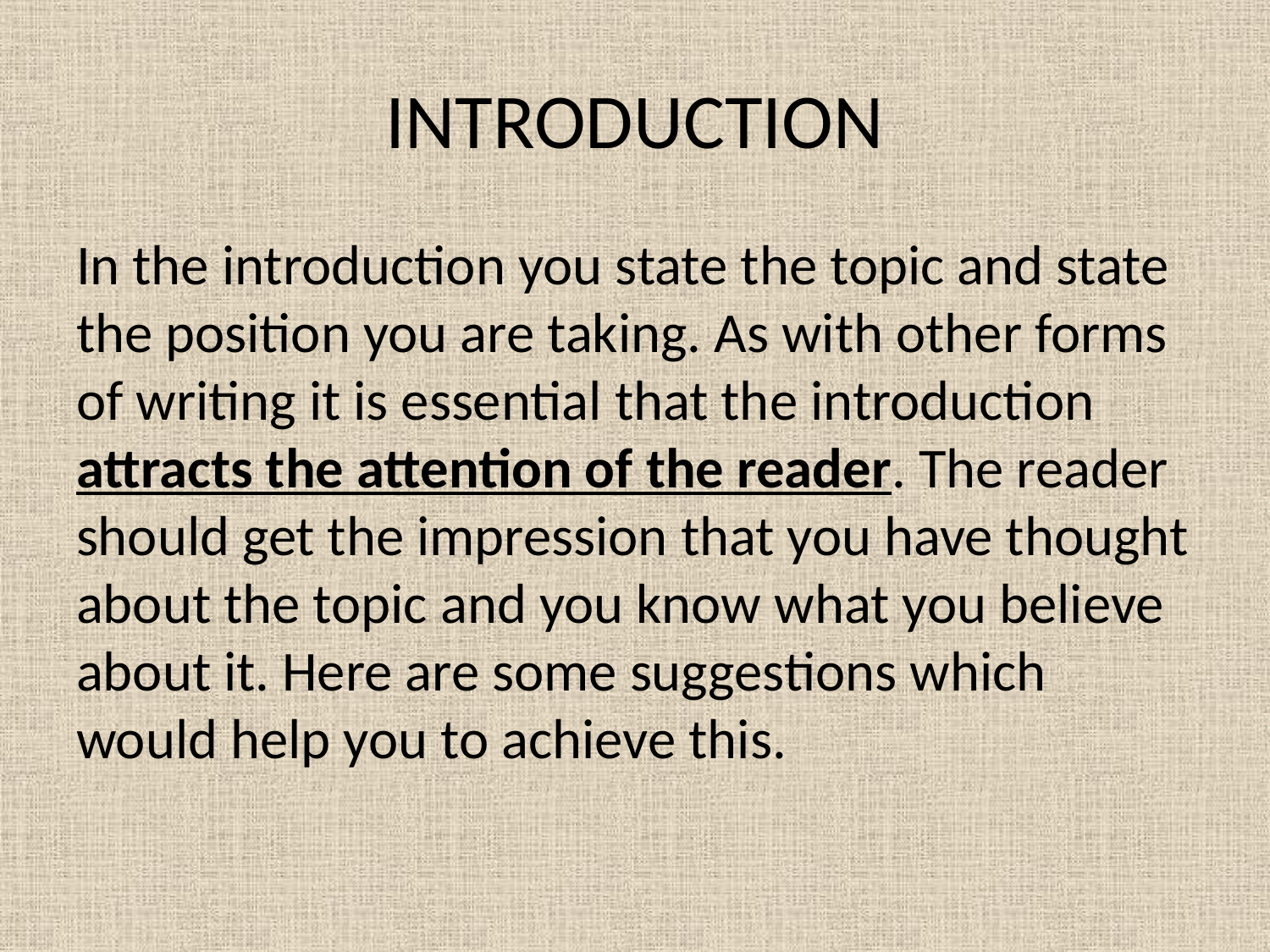

# INTRODUCTION
In the introduction you state the topic and state the position you are taking. As with other forms of writing it is essential that the introduction attracts the attention of the reader. The reader should get the impression that you have thought about the topic and you know what you believe about it. Here are some suggestions which would help you to achieve this.